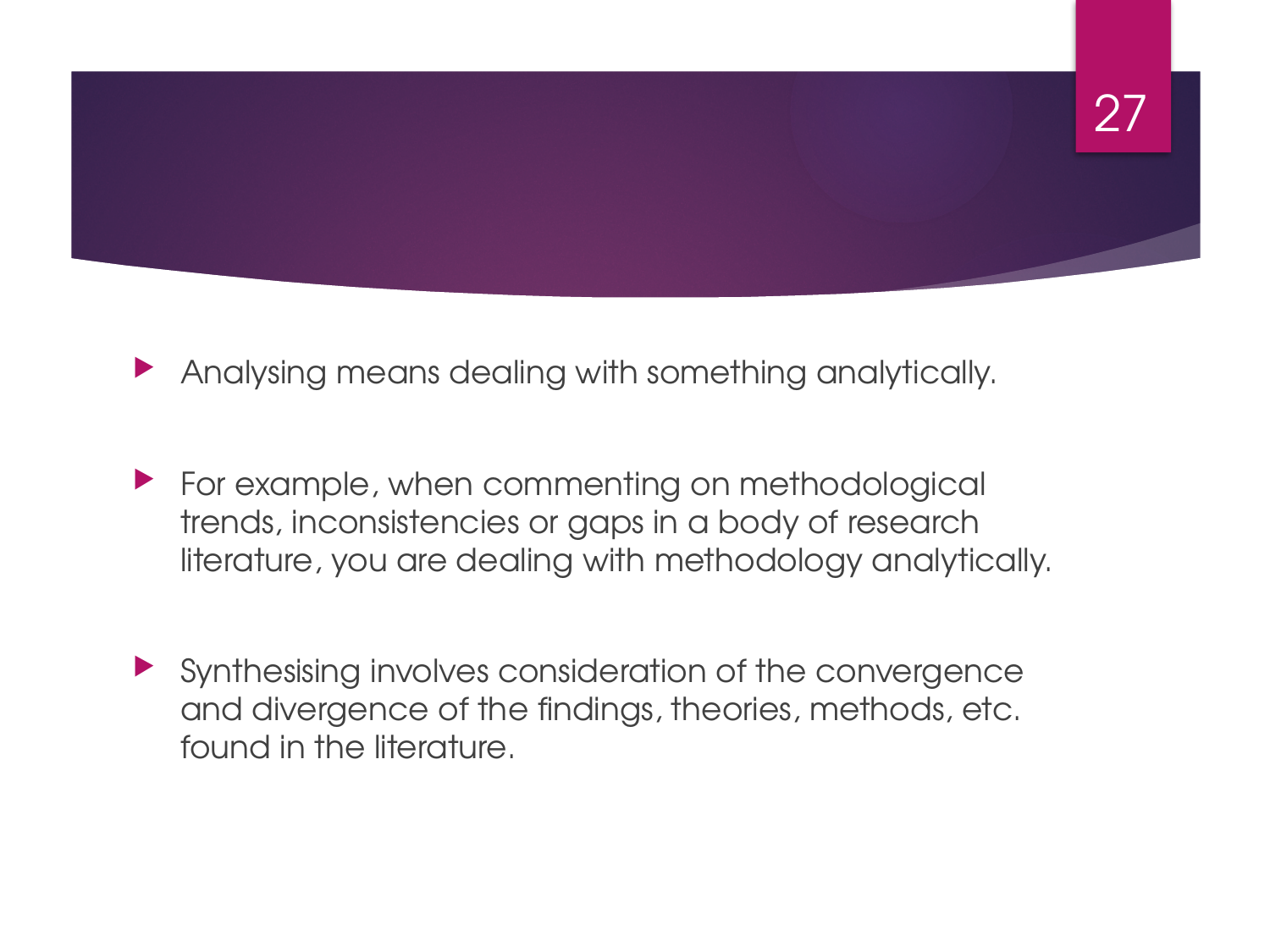

27
#
Analysing means dealing with something analytically.

For example, when commenting on methodological trends, inconsistencies or gaps in a body of research literature, you are dealing with methodology analytically.

Synthesising involves consideration of the convergence and divergence of the findings, theories, methods, etc. found in the literature.